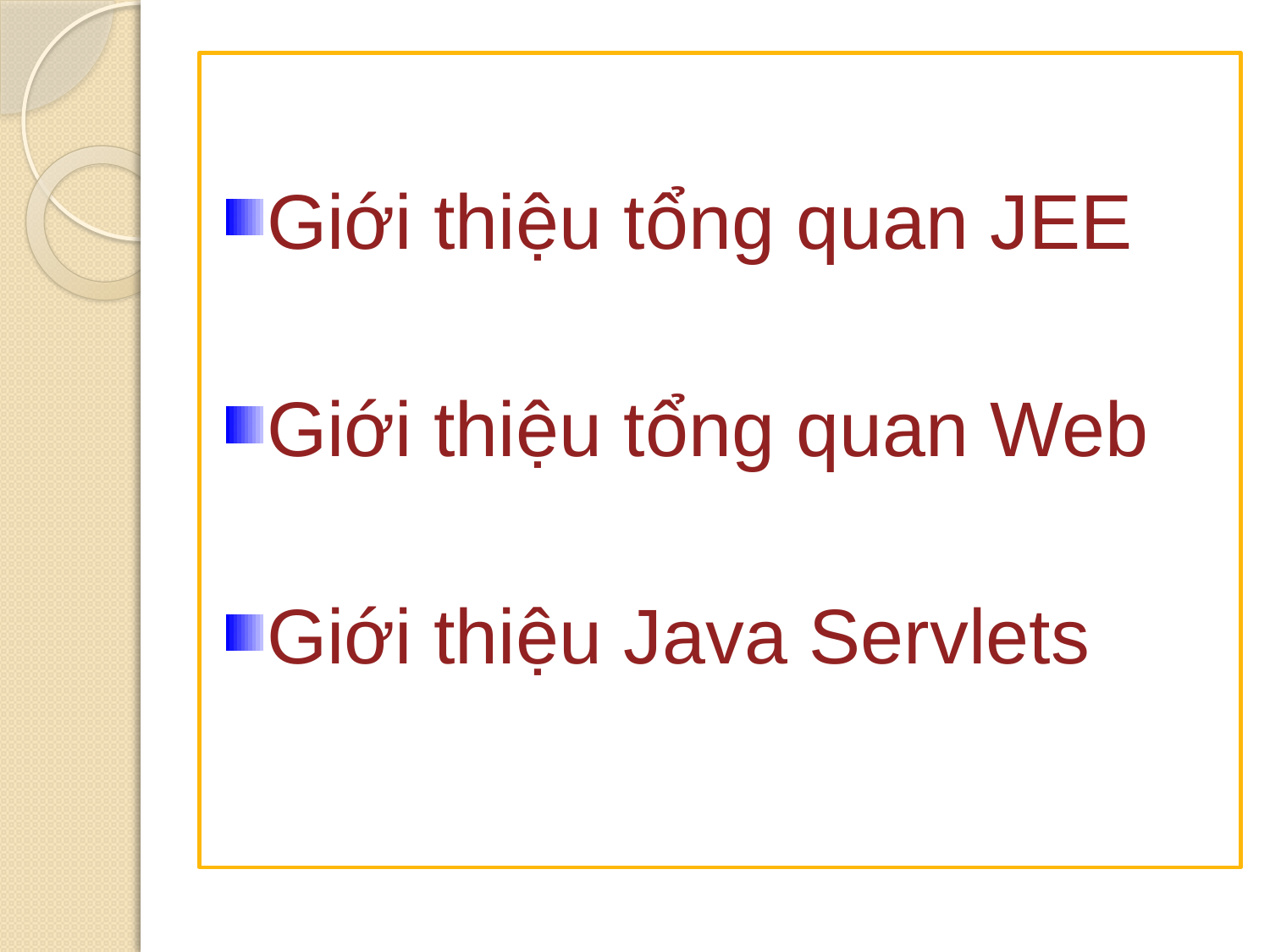

Giới thiệu tổng quan JEE

Giới thiệu tổng quan Web

Giới thiệu Java Servlets